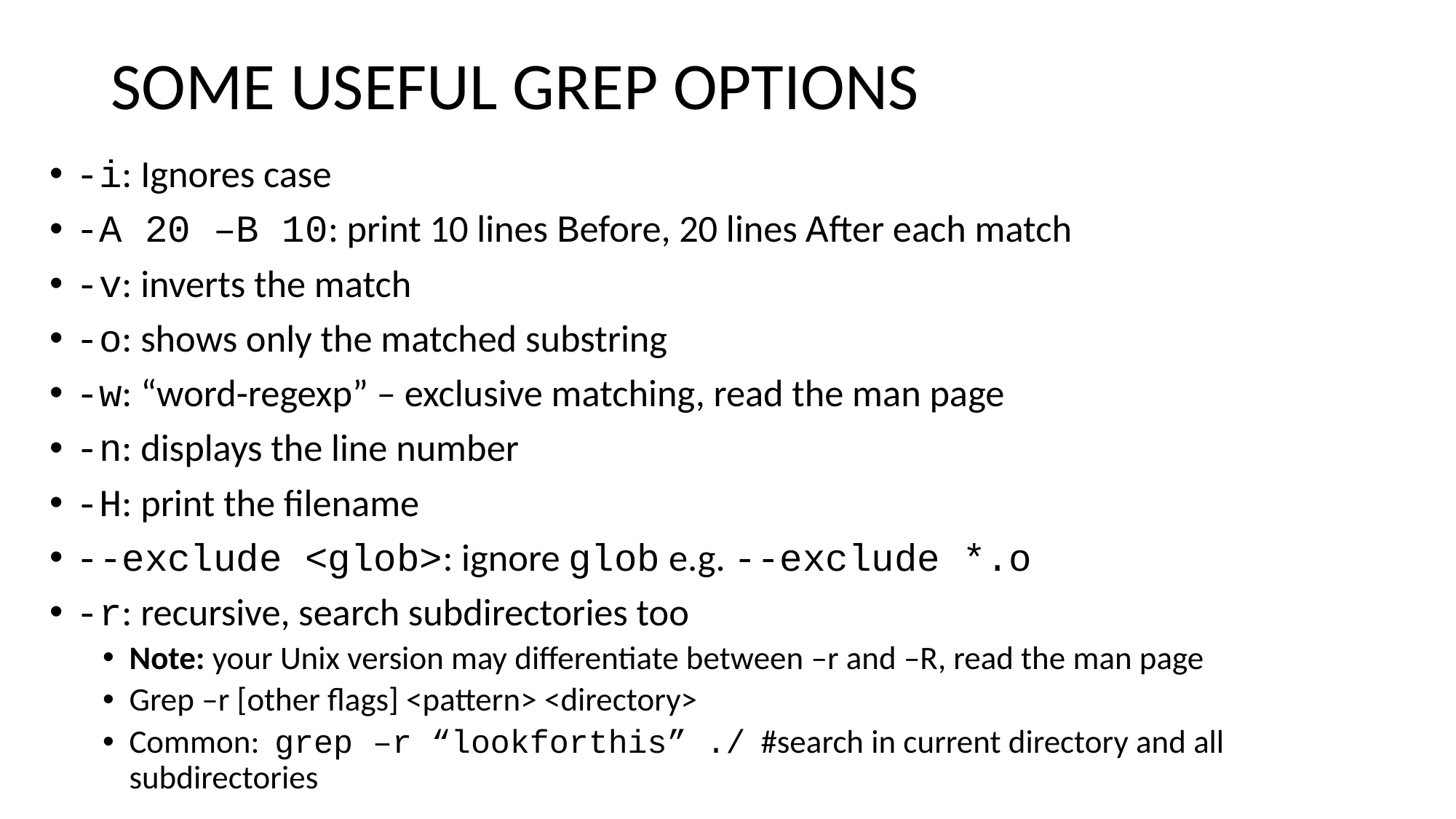

# SOME USEFUL GREP OPTIONS
-i: Ignores case
-A 20 –B 10: print 10 lines Before, 20 lines After each match
-v: inverts the match
-o: shows only the matched substring
-w: “word-regexp” – exclusive matching, read the man page
-n: displays the line number
-H: print the filename
--exclude <glob>: ignore glob e.g. --exclude *.o
-r: recursive, search subdirectories too
Note: your Unix version may differentiate between –r and –R, read the man page
Grep –r [other flags] <pattern> <directory>
Common:  grep –r “lookforthis” ./  #search in current directory and all subdirectories